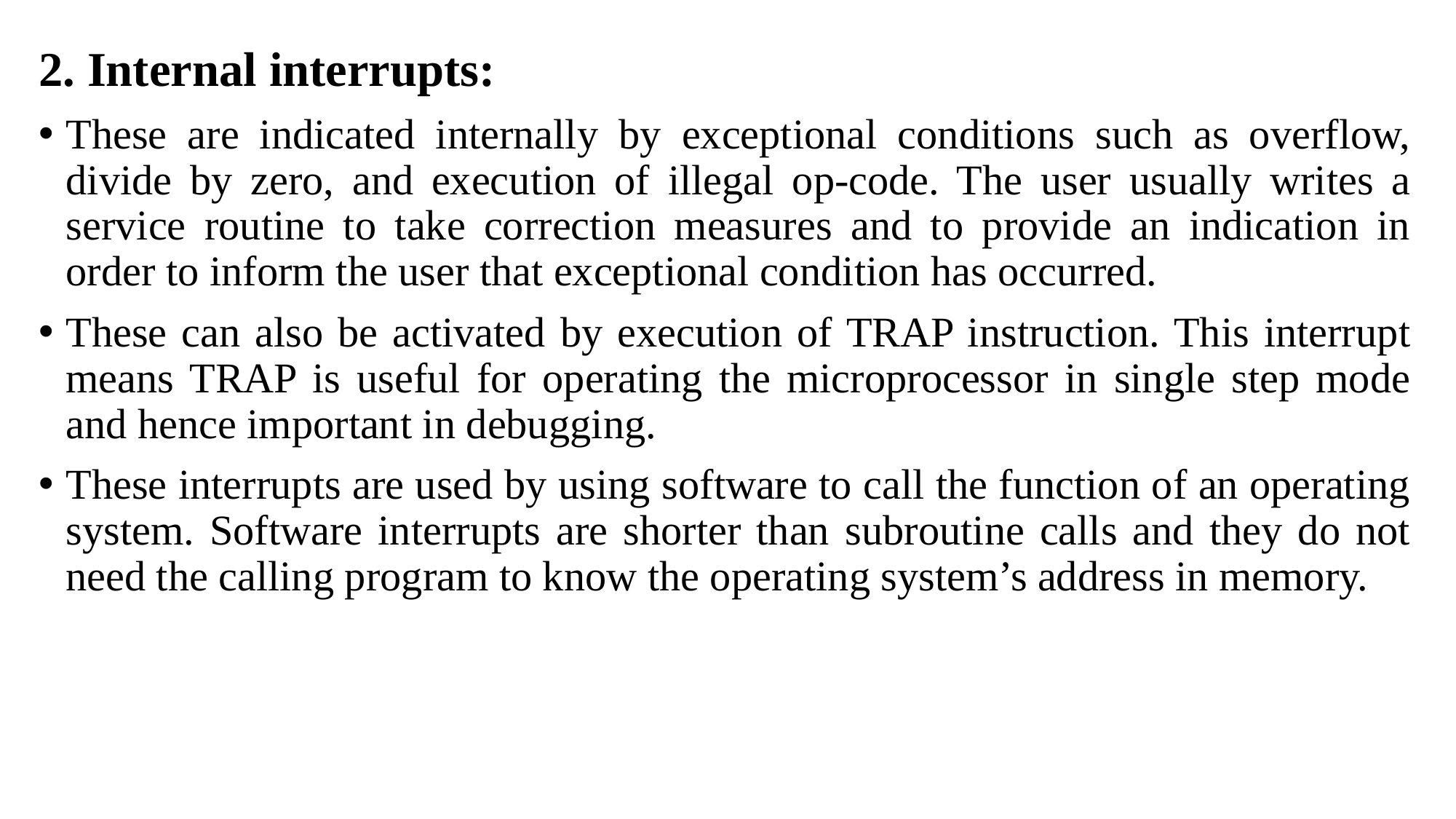

2. Internal interrupts:
These are indicated internally by exceptional conditions such as overflow, divide by zero, and execution of illegal op-code. The user usually writes a service routine to take correction measures and to provide an indication in order to inform the user that exceptional condition has occurred.
These can also be activated by execution of TRAP instruction. This interrupt means TRAP is useful for operating the microprocessor in single step mode and hence important in debugging.
These interrupts are used by using software to call the function of an operating system. Software interrupts are shorter than subroutine calls and they do not need the calling program to know the operating system’s address in memory.